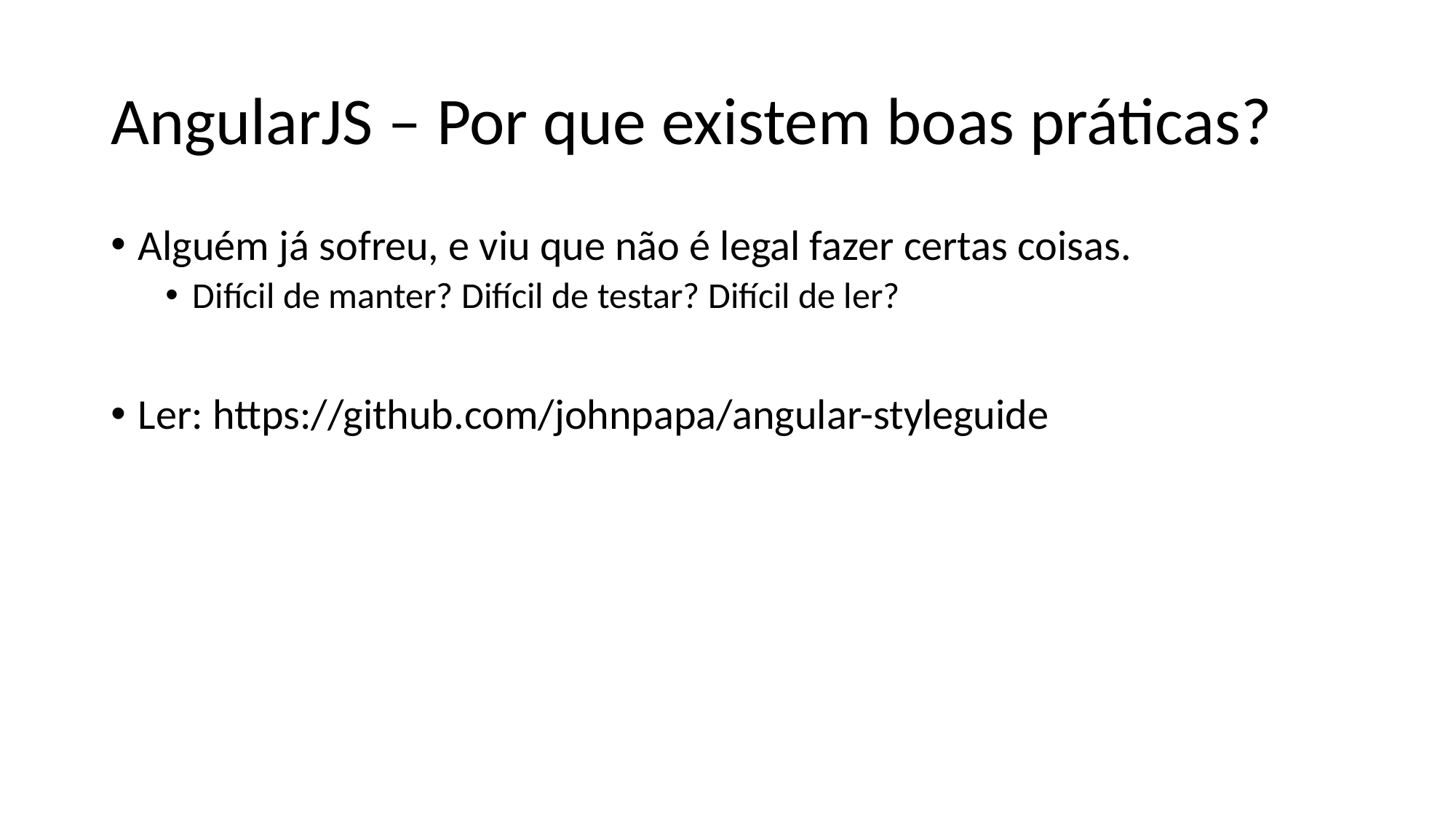

# AngularJS – Por que existem boas práticas?
Alguém já sofreu, e viu que não é legal fazer certas coisas.
Difícil de manter? Difícil de testar? Difícil de ler?

Ler: https://github.com/johnpapa/angular-styleguide